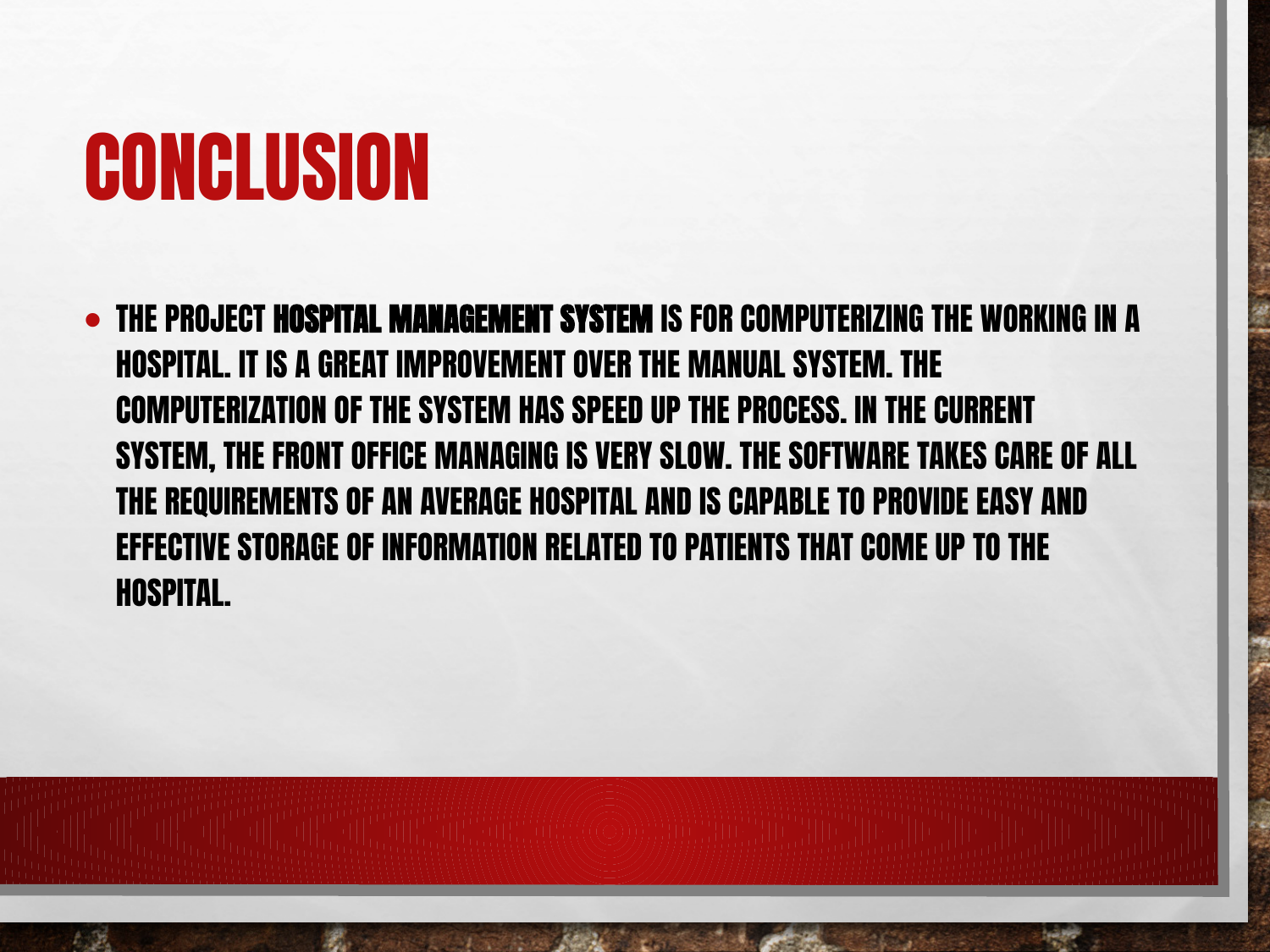

# Conclusion
The project Hospital Management System is for computerizing the working in a hospital. It is a great improvement over the manual system. The computerization of the system has speed up the process. In the current system, the front office managing is very slow. The software takes care of all the requirements of an average hospital and is capable to provide easy and effective storage of information related to patients that come up to the hospital.